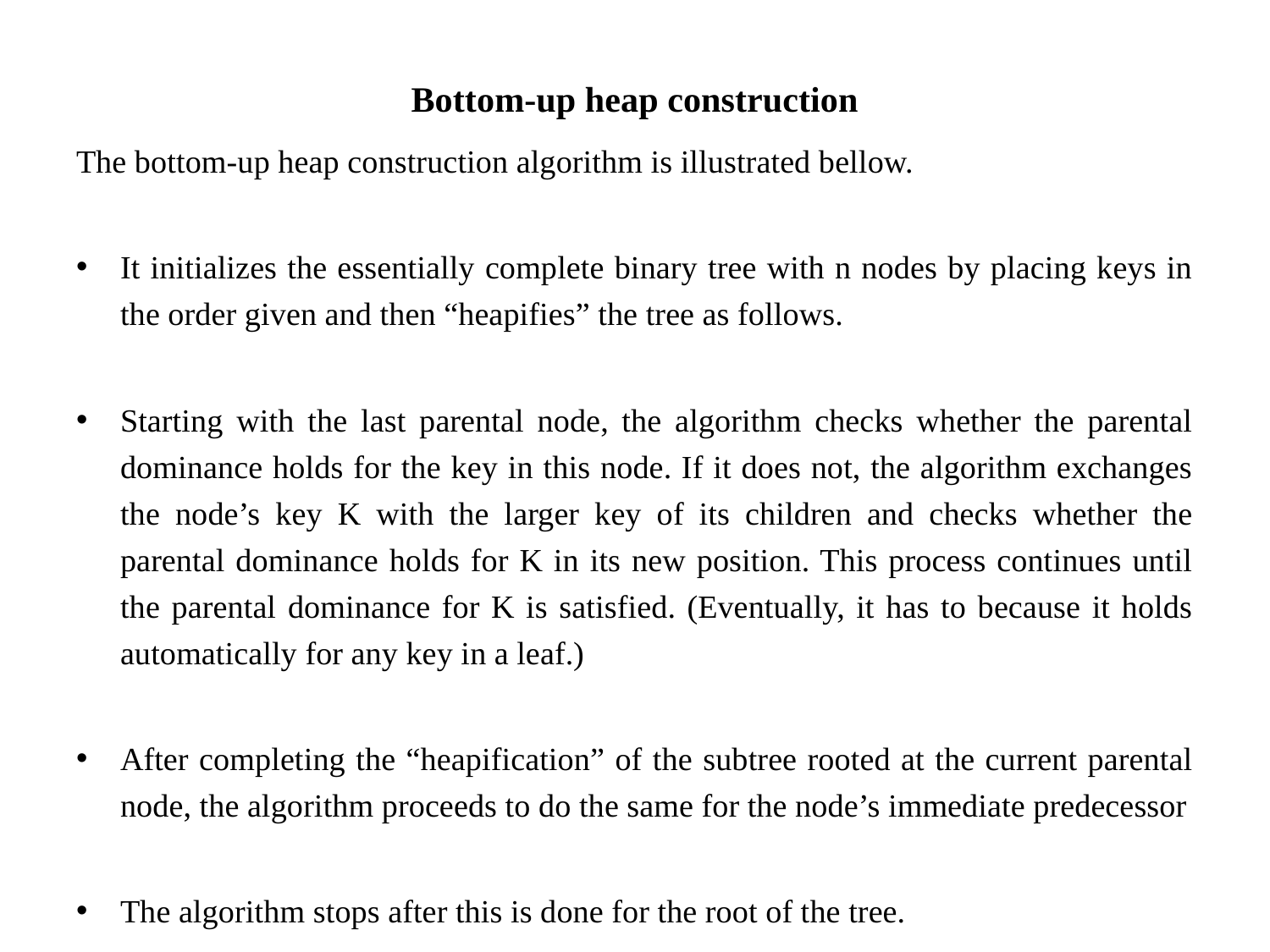

# Bottom-up heap construction
The bottom-up heap construction algorithm is illustrated bellow.

It initializes the essentially complete binary tree with n nodes by placing keys in the order given and then “heapifies” the tree as follows.

Starting with the last parental node, the algorithm checks whether the parental dominance holds for the key in this node. If it does not, the algorithm exchanges the node’s key K with the larger key of its children and checks whether the parental dominance holds for K in its new position. This process continues until the parental dominance for K is satisfied. (Eventually, it has to because it holds automatically for any key in a leaf.)

After completing the “heapification” of the subtree rooted at the current parental node, the algorithm proceeds to do the same for the node’s immediate predecessor

The algorithm stops after this is done for the root of the tree.